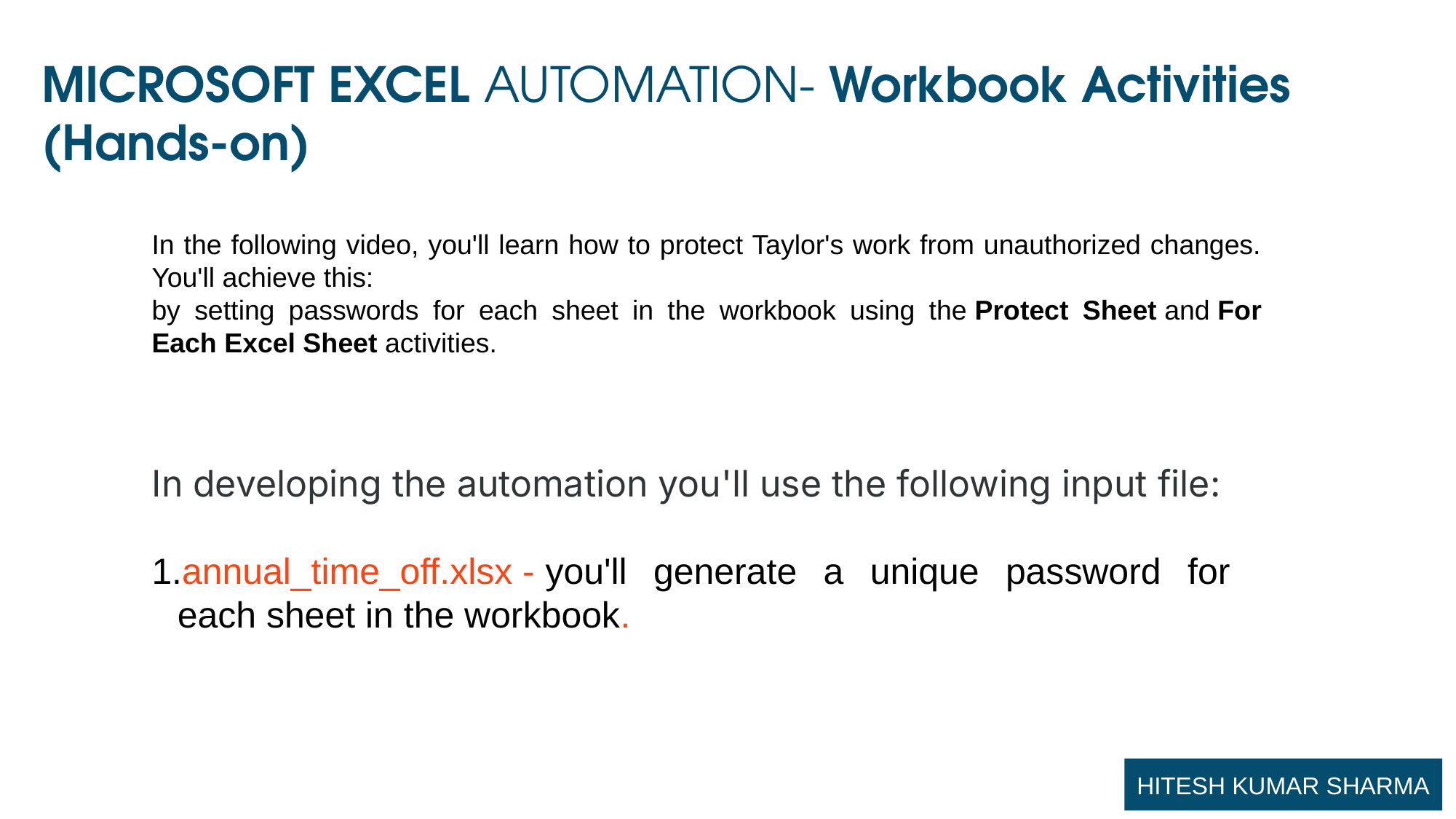

MICROSOFT EXCEL AUTOMATION- Workbook Activities
(Hands-on)

In the following video, you'll learn how to protect Taylor's work from unauthorized changes. You'll achieve this:
by setting passwords for each sheet in the workbook using the Protect Sheet and For Each Excel Sheet activities.
In developing the automation you'll use the following input file:

annual_time_off.xlsx - you'll generate a unique password for each sheet in the workbook.
HITESH KUMAR SHARMA
13